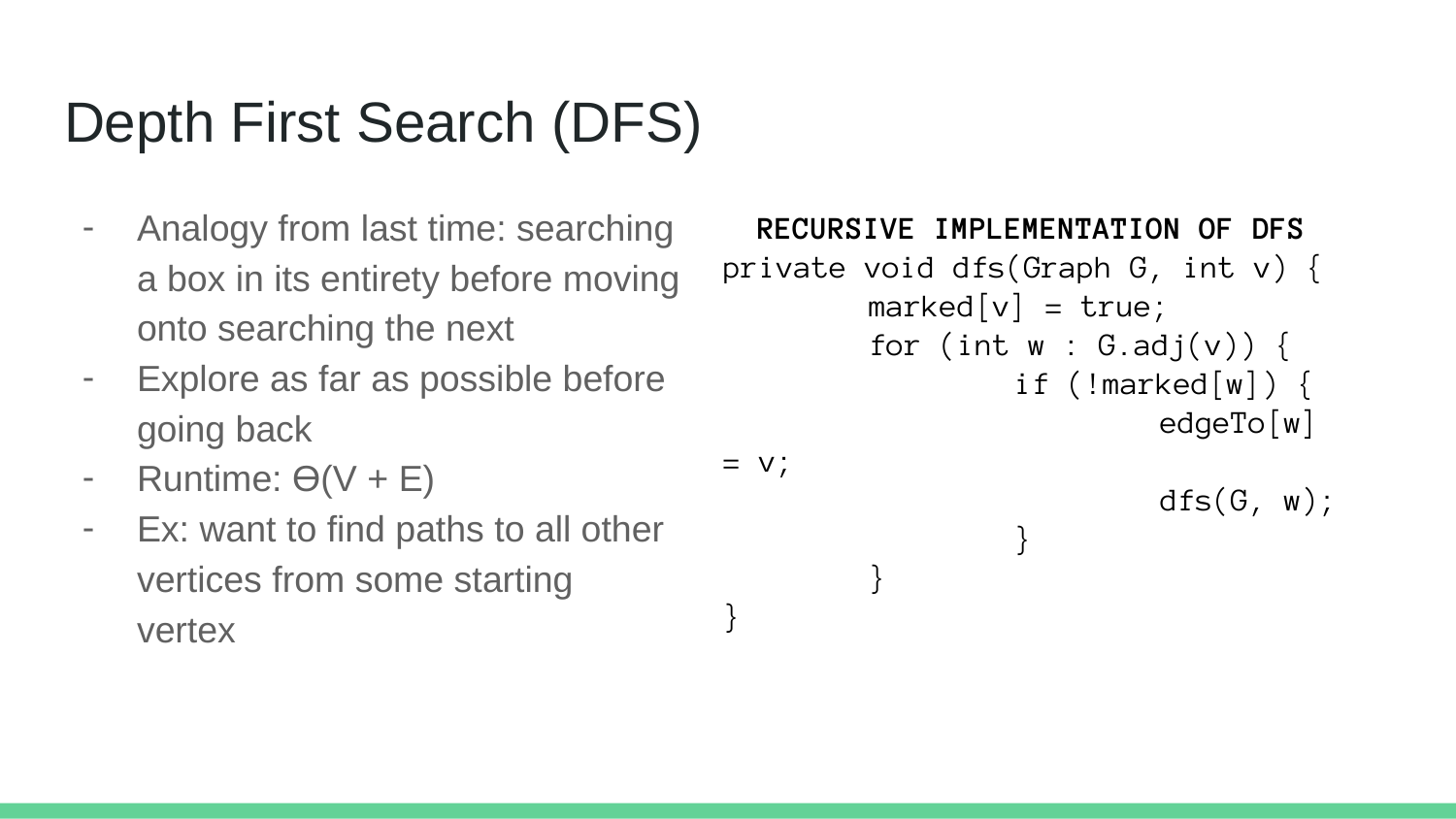

# Depth First Search (DFS)
Analogy from last time: searching a box in its entirety before moving onto searching the next
Explore as far as possible before going back
Runtime: ϴ(V + E)
Ex: want to find paths to all other vertices from some starting vertex

RECURSIVE IMPLEMENTATION OF DFS
private void dfs(Graph G, int v) {
	marked[v] = true;
	for (int w : G.adj(v)) {
		if (!marked[w]) {
			edgeTo[w] = v;
			dfs(G, w);
		}
	}
}